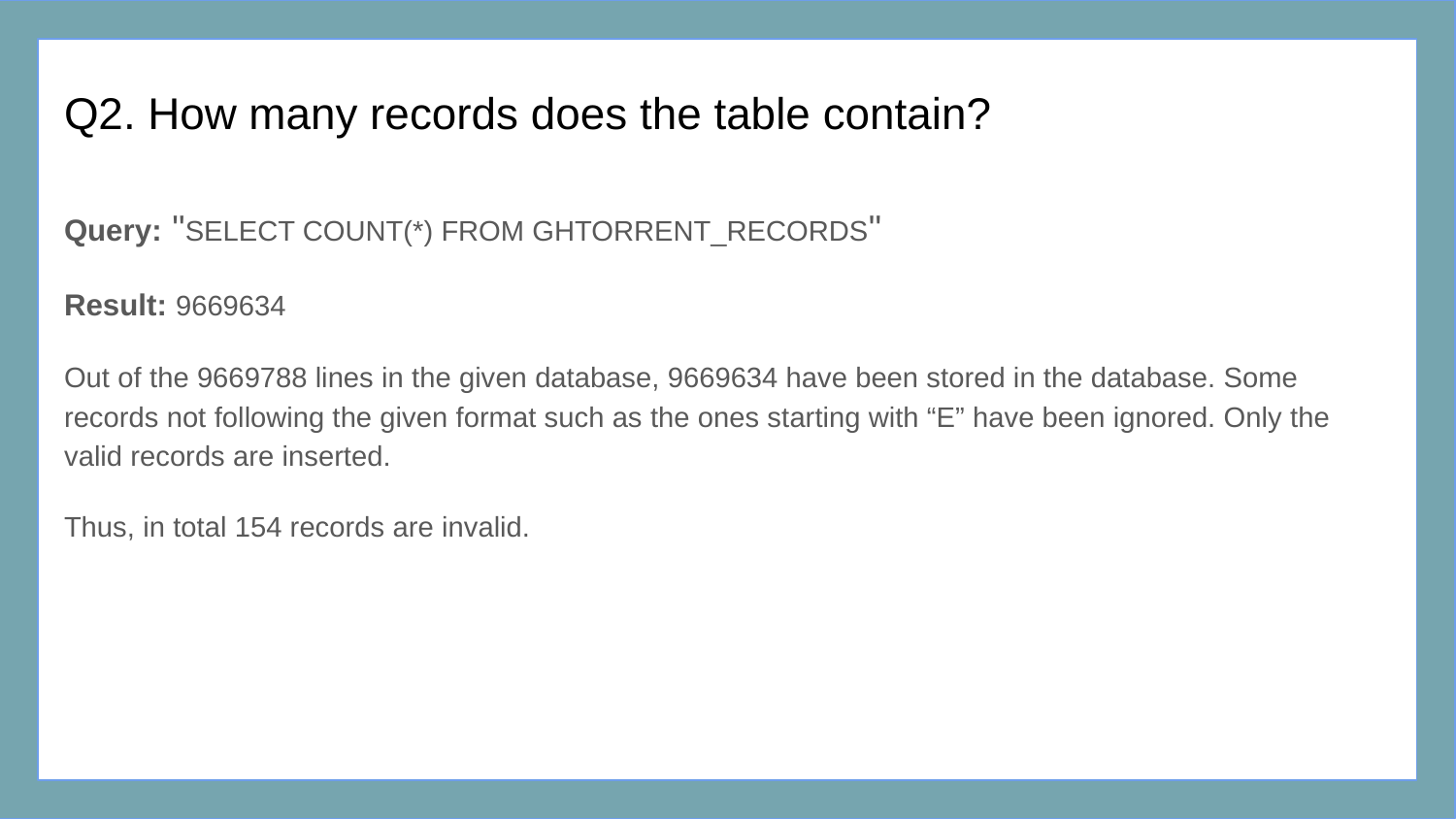

# Q2. How many records does the table contain?
Query: "SELECT COUNT(*) FROM GHTORRENT_RECORDS"
Result: 9669634
Out of the 9669788 lines in the given database, 9669634 have been stored in the database. Some records not following the given format such as the ones starting with “E” have been ignored. Only the valid records are inserted.
Thus, in total 154 records are invalid.